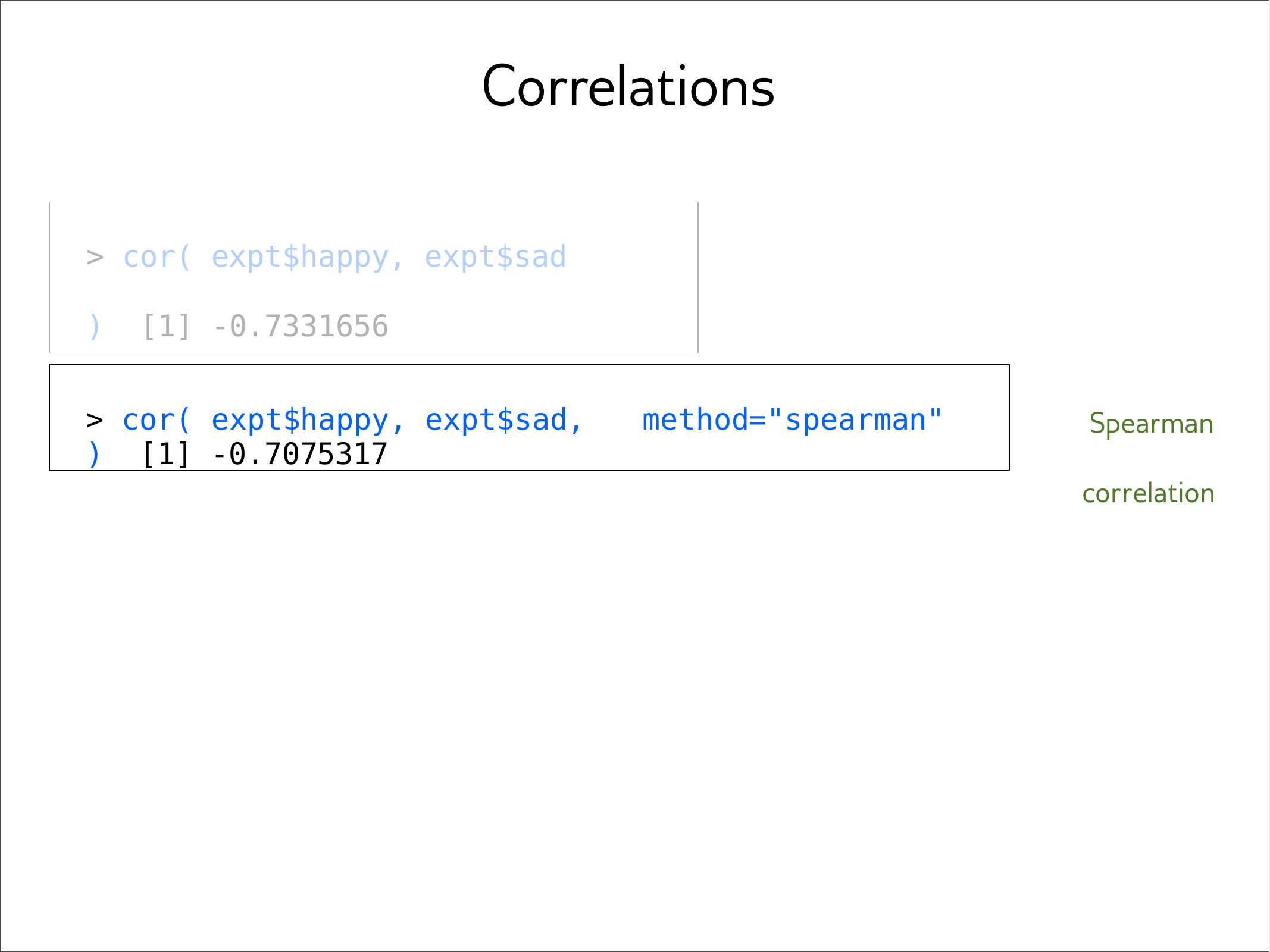

# Correlations

> cor( expt$happy, expt$sad	)  [1] -0.7331656

> cor( expt$happy, expt$sad,	method="spearman" )  [1] -0.7075317
Spearman  correlation